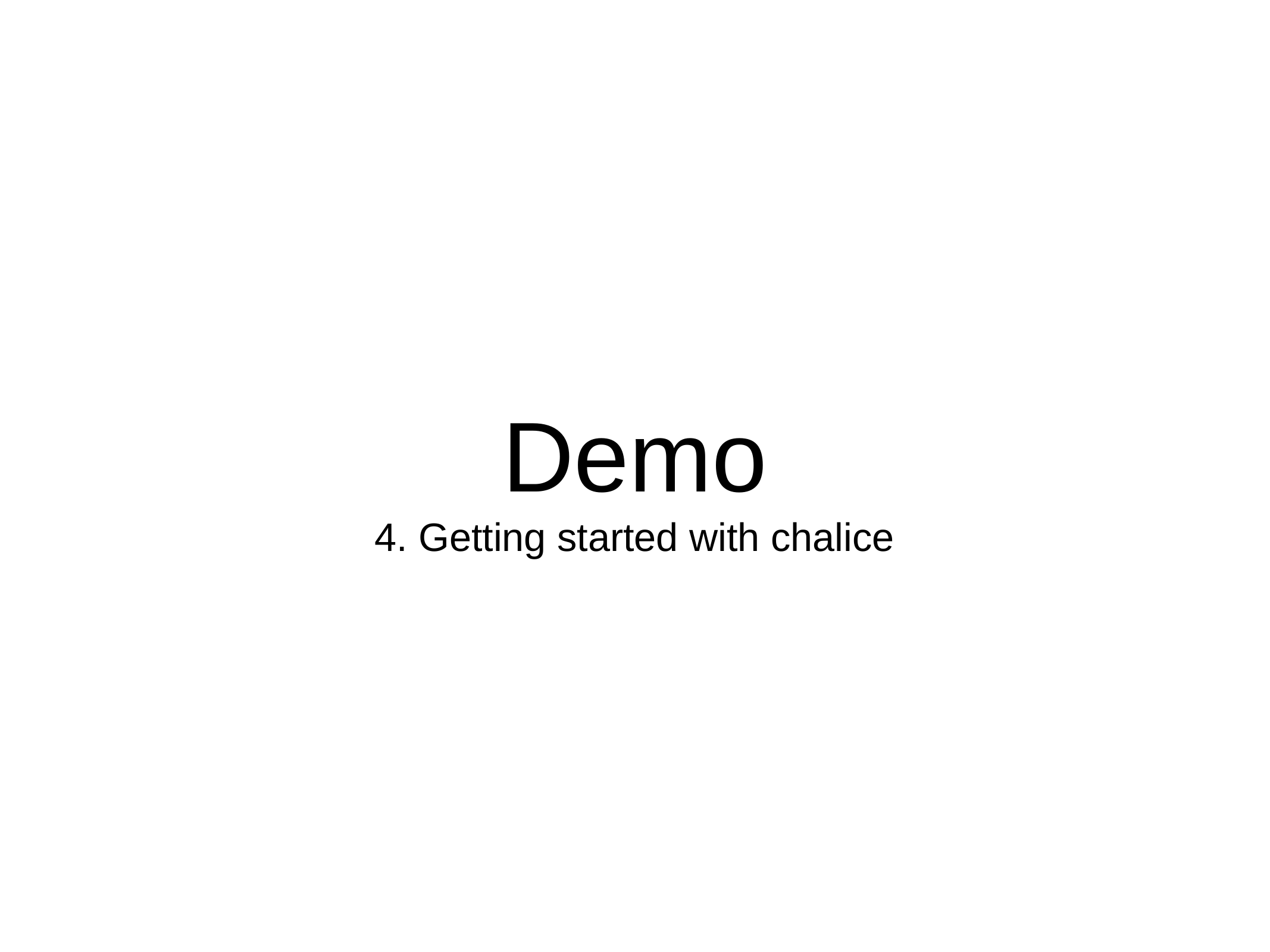

# Demo
4. Getting started with chalice